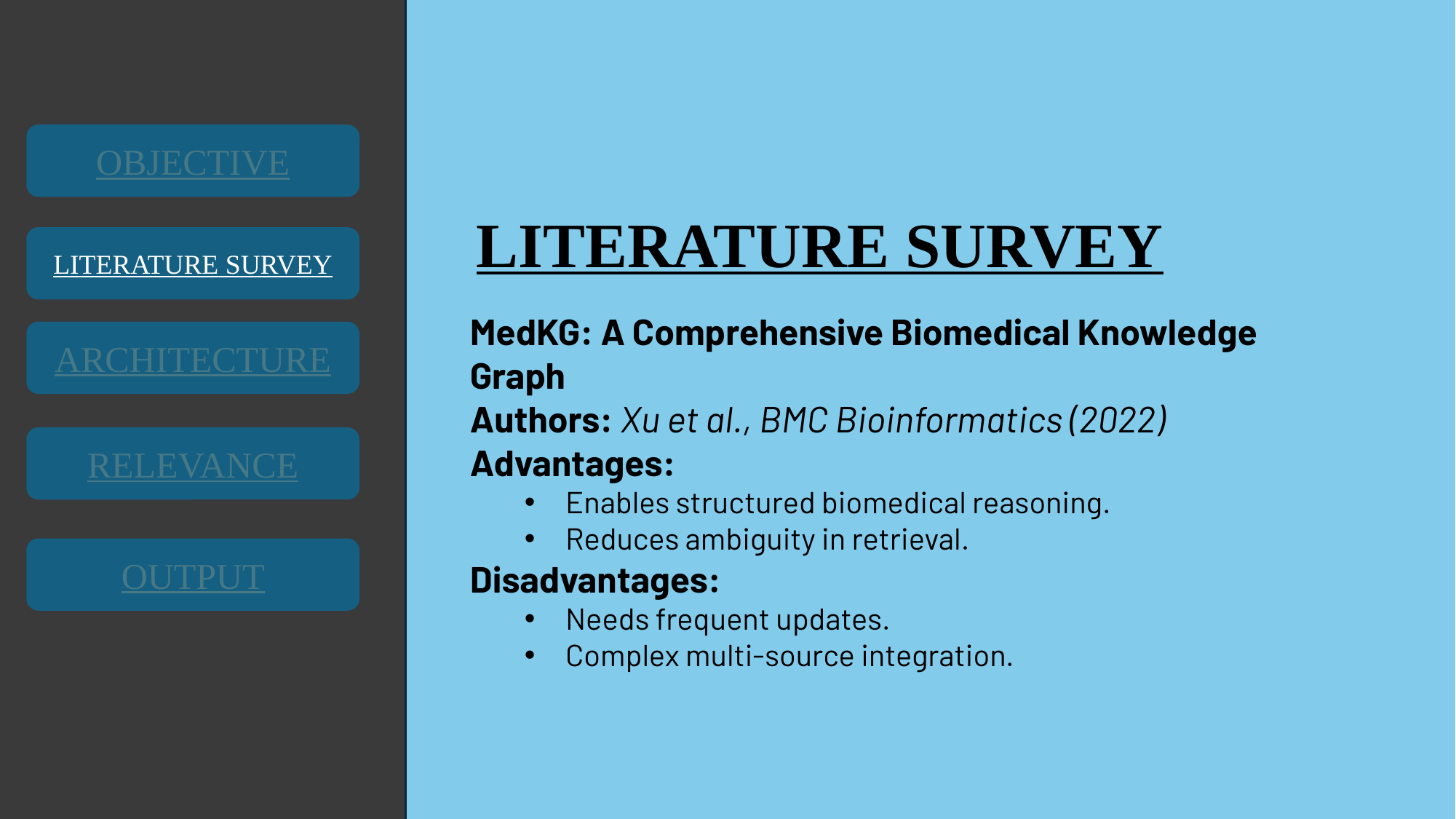

OBJECTIVE
ARCHITECTURE
RELEVANCE
OUTPUT
# LITERATURE SURVEY
LITERATURE SURVEY
MedKG: A Comprehensive Biomedical Knowledge Graph
Authors: Xu et al., BMC Bioinformatics (2022) Advantages:
Enables structured biomedical reasoning.
Reduces ambiguity in retrieval.
Disadvantages:
Needs frequent updates.
Complex multi-source integration.